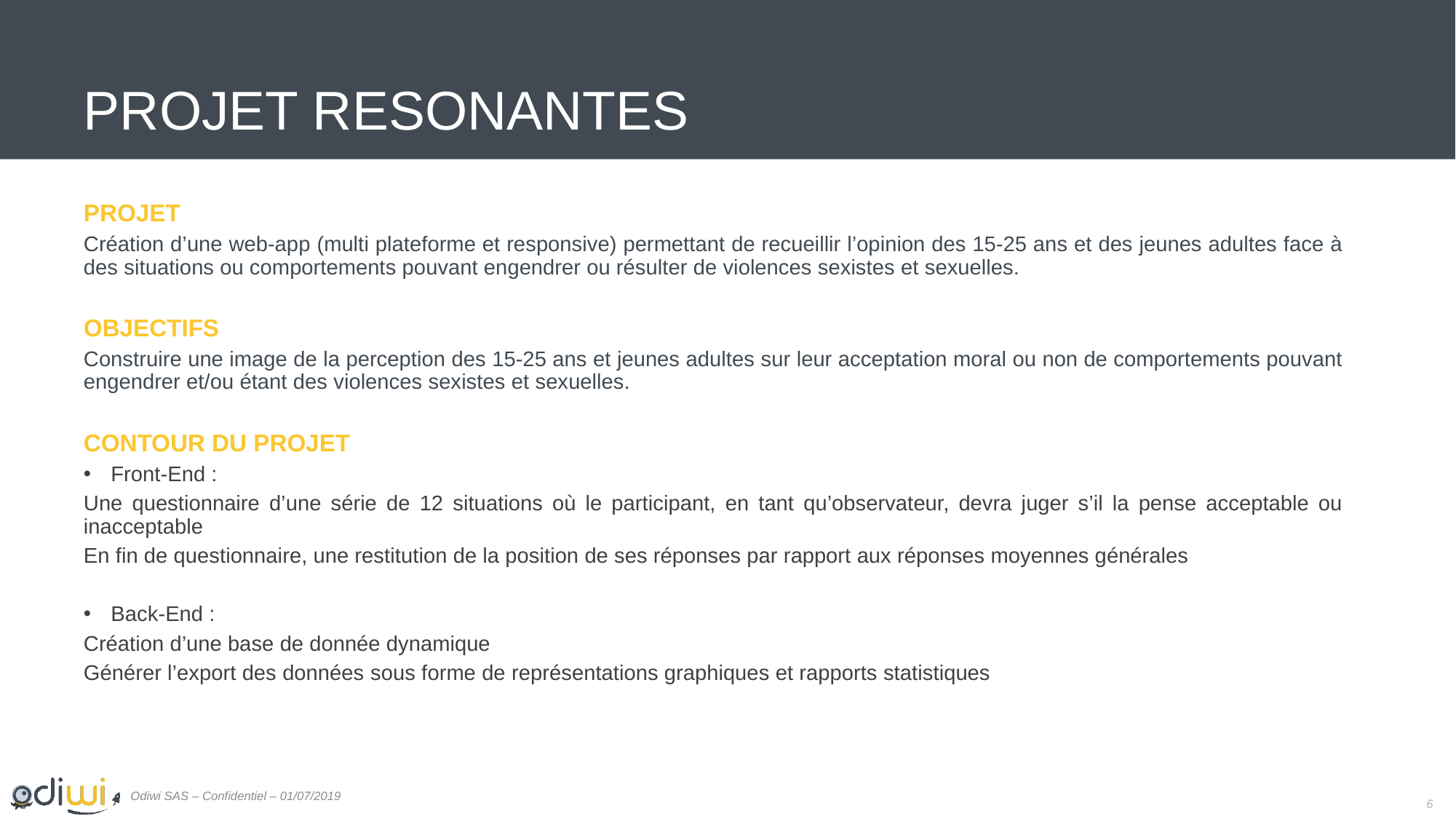

# PROJET RESONANTES
PROJET
Création d’une web-app (multi plateforme et responsive) permettant de recueillir l’opinion des 15-25 ans et des jeunes adultes face à des situations ou comportements pouvant engendrer ou résulter de violences sexistes et sexuelles.

OBJECTIFS
Construire une image de la perception des 15-25 ans et jeunes adultes sur leur acceptation moral ou non de comportements pouvant engendrer et/ou étant des violences sexistes et sexuelles.

CONTOUR DU PROJET
Front-End :
Une questionnaire d’une série de 12 situations où le participant, en tant qu’observateur, devra juger s’il la pense acceptable ou inacceptable
En fin de questionnaire, une restitution de la position de ses réponses par rapport aux réponses moyennes générales

Back-End :
Création d’une base de donnée dynamique
Générer l’export des données ​sous forme de ​représentations graphiques et rapports statistiques
6